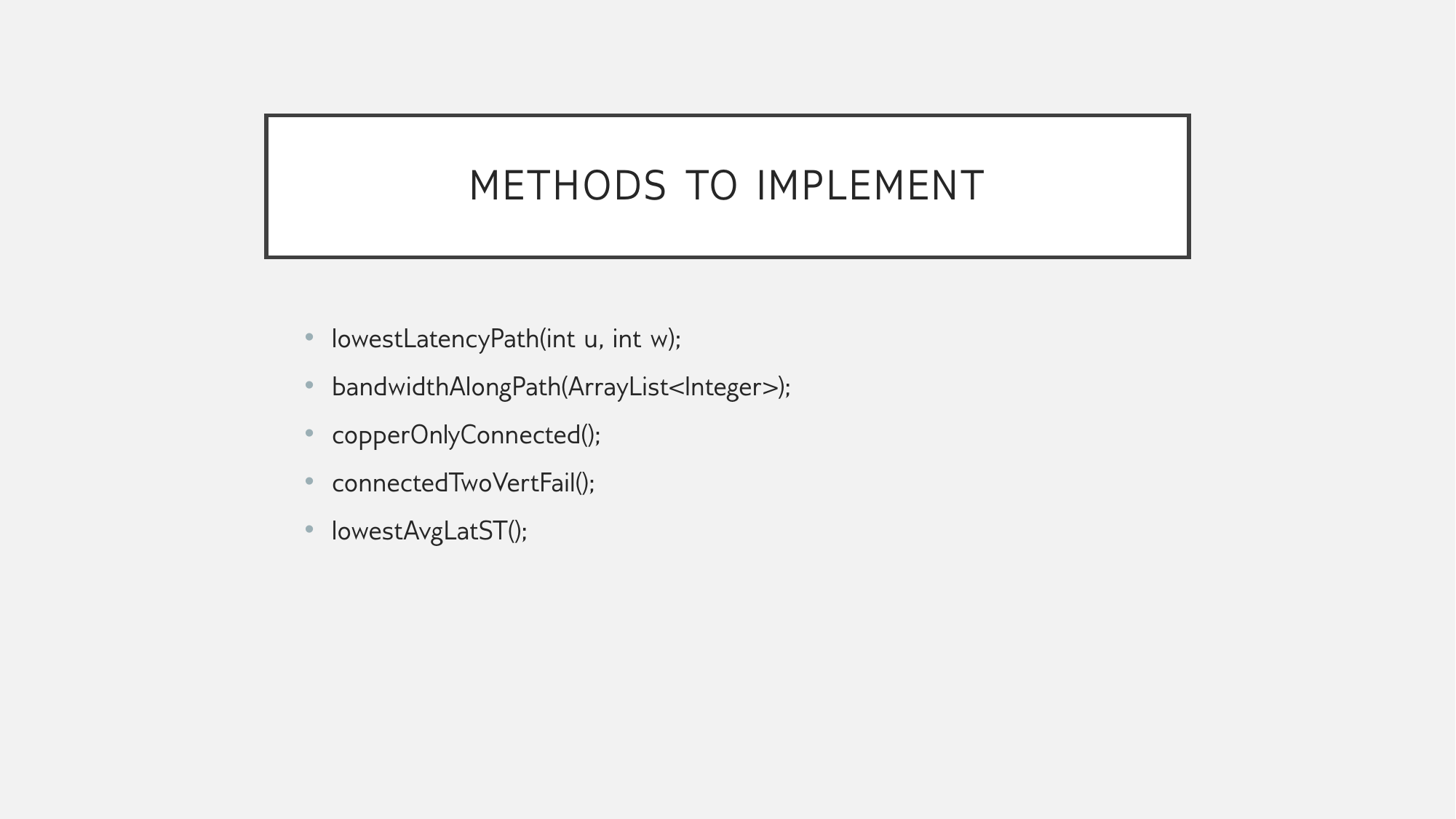

# Methods to Implement
lowestLatencyPath(int u, int w);
bandwidthAlongPath(ArrayList<Integer>);
copperOnlyConnected();
connectedTwoVertFail();
lowestAvgLatST();